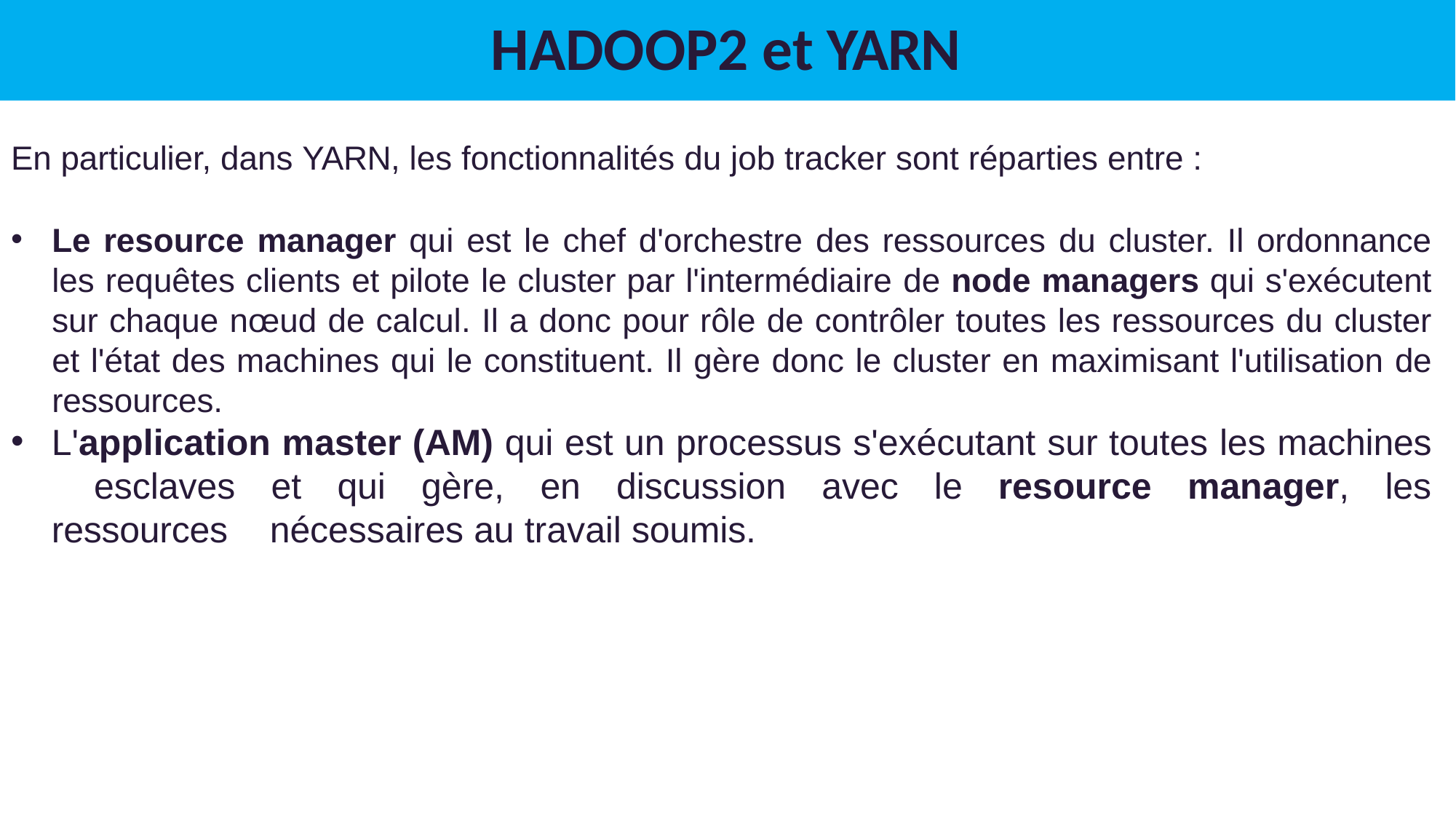

# HADOOP2 et YARN
En particulier, dans YARN, les fonctionnalités du job tracker sont réparties entre :

Le resource manager qui est le chef d'orchestre des ressources du cluster. Il ordonnance les requêtes clients et pilote le cluster par l'intermédiaire de node managers qui s'exécutent sur chaque nœud de calcul. Il a donc pour rôle de contrôler toutes les ressources du cluster et l'état des machines qui le constituent. Il gère donc le cluster en maximisant l'utilisation de ressources.
L'application master (AM) qui est un processus s'exécutant sur toutes les machines 	esclaves et qui gère, en discussion avec le resource manager, les ressources 	nécessaires au travail soumis.